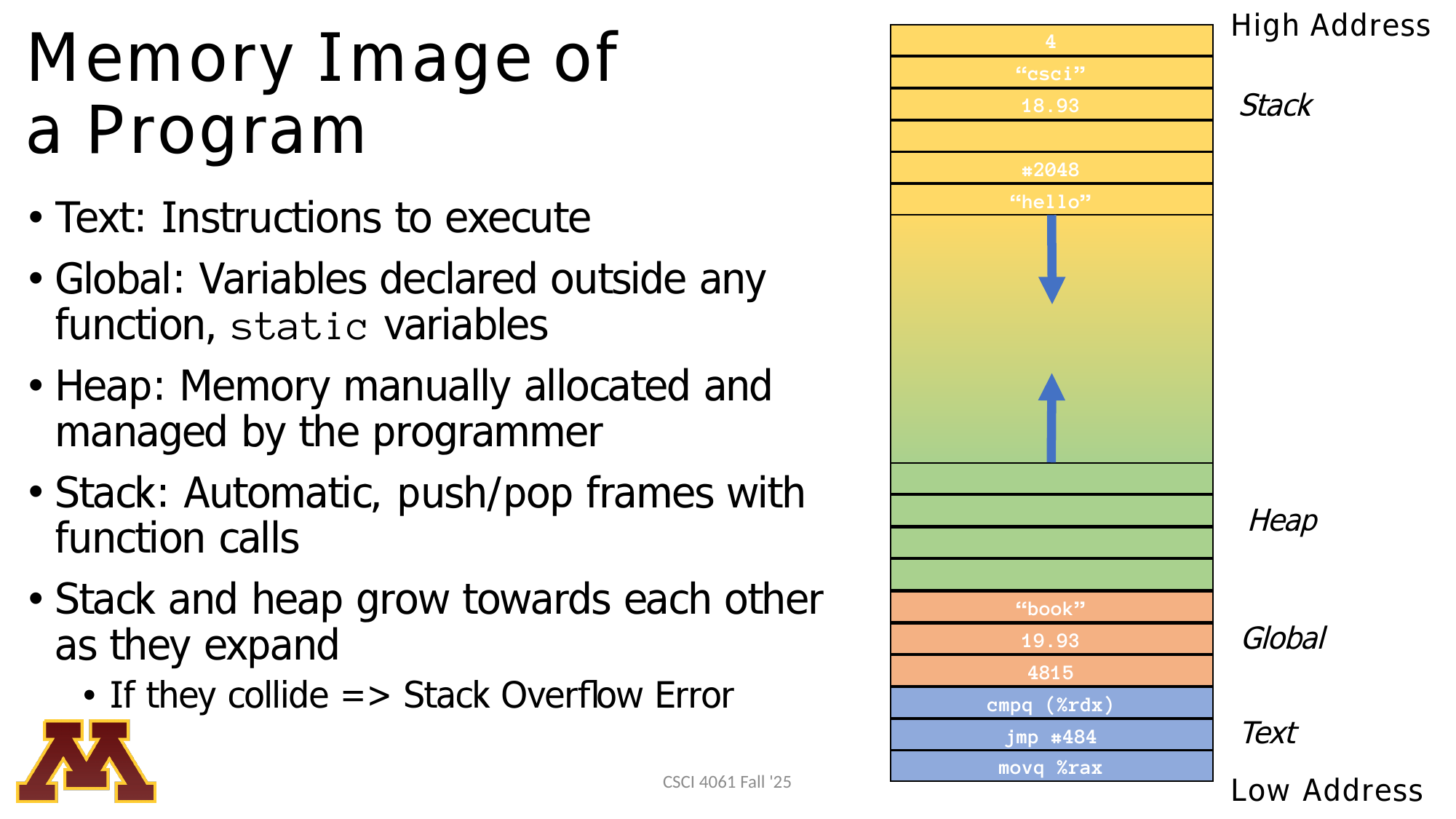

High Address
# Memory Image of a Program
4
“csci”
Stack
18.93

#2048
“hello”
Text: Instructions to execute
Global: Variables declared outside any function, static variables
Heap: Memory manually allocated and managed by the programmer
Stack: Automatic, push/pop frames with function calls
Stack and heap grow towards each other as they expand
If they collide => Stack Overflow Error

Heap

“book”
Global
19.93
4815
cmpq (%rdx)
Text
jmp #484
movq %rax
CSCI 4061 Fall '25
28
Low Address